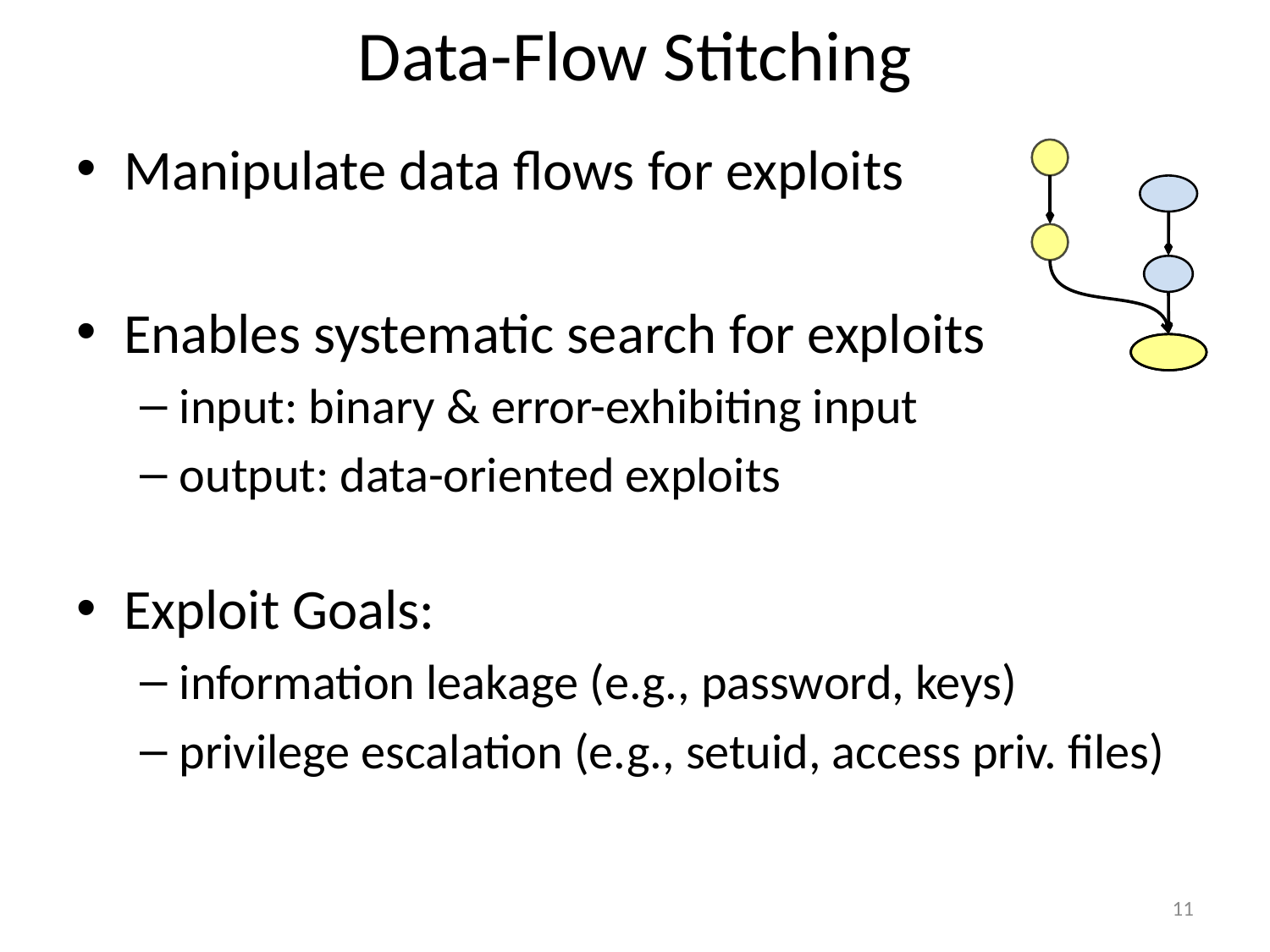

# Data-Flow Stitching
Manipulate data flows for exploits

Enables systematic search for exploits
input: binary & error-exhibiting input
output: data-oriented exploits
Exploit Goals:
information leakage (e.g., password, keys)
privilege escalation (e.g., setuid, access priv. files)

11